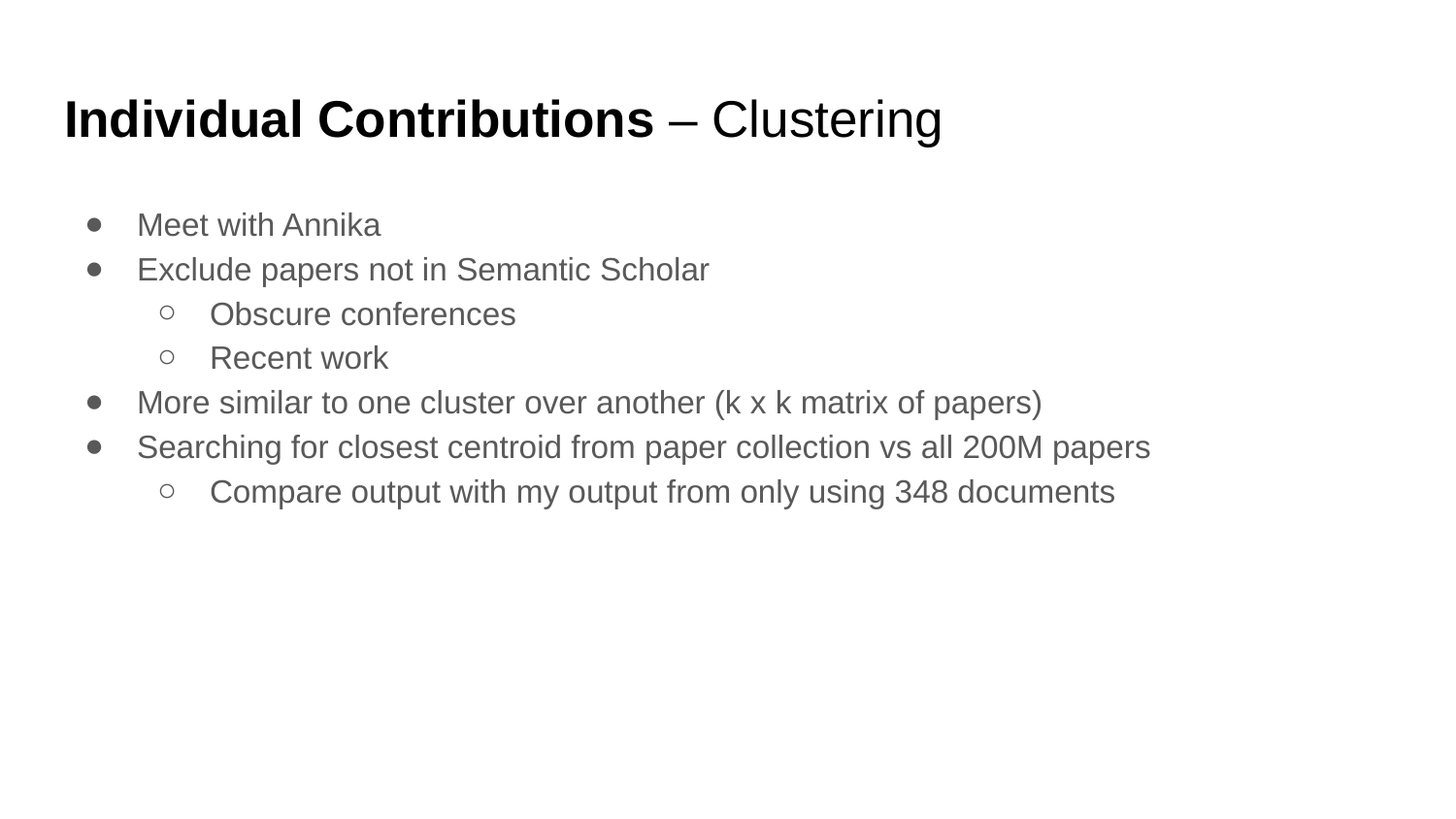

# Individual Contributions – Clustering
Meet with Annika
Exclude papers not in Semantic Scholar
Obscure conferences
Recent work
More similar to one cluster over another (k x k matrix of papers)
Searching for closest centroid from paper collection vs all 200M papers
Compare output with my output from only using 348 documents